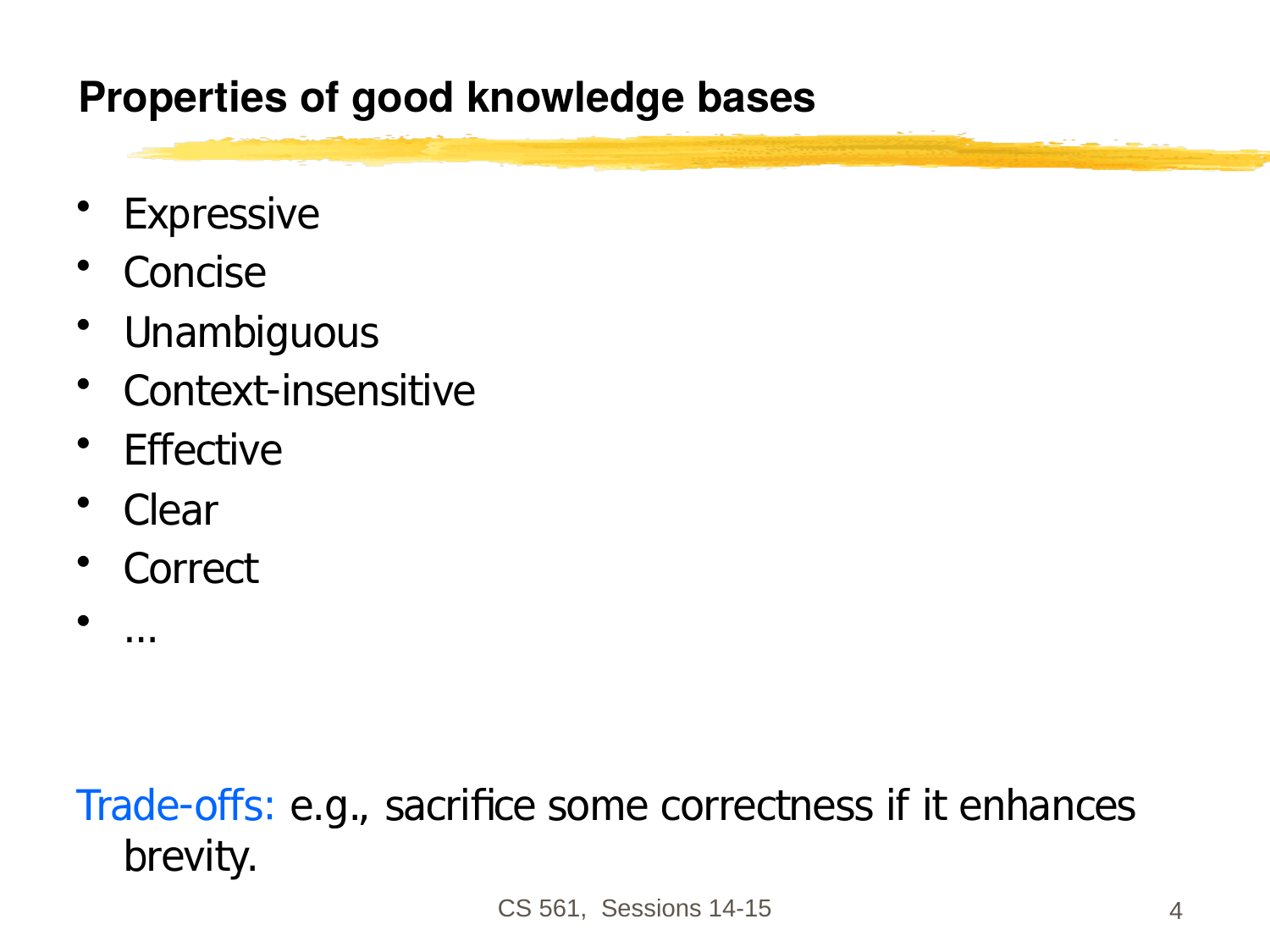

# Properties of good knowledge bases
Expressive
Concise
Unambiguous
Context-insensitive
Effective
Clear
Correct
…

Trade-offs: e.g., sacrifice some correctness if it enhances brevity.
CS 561,  Sessions 14-15
4